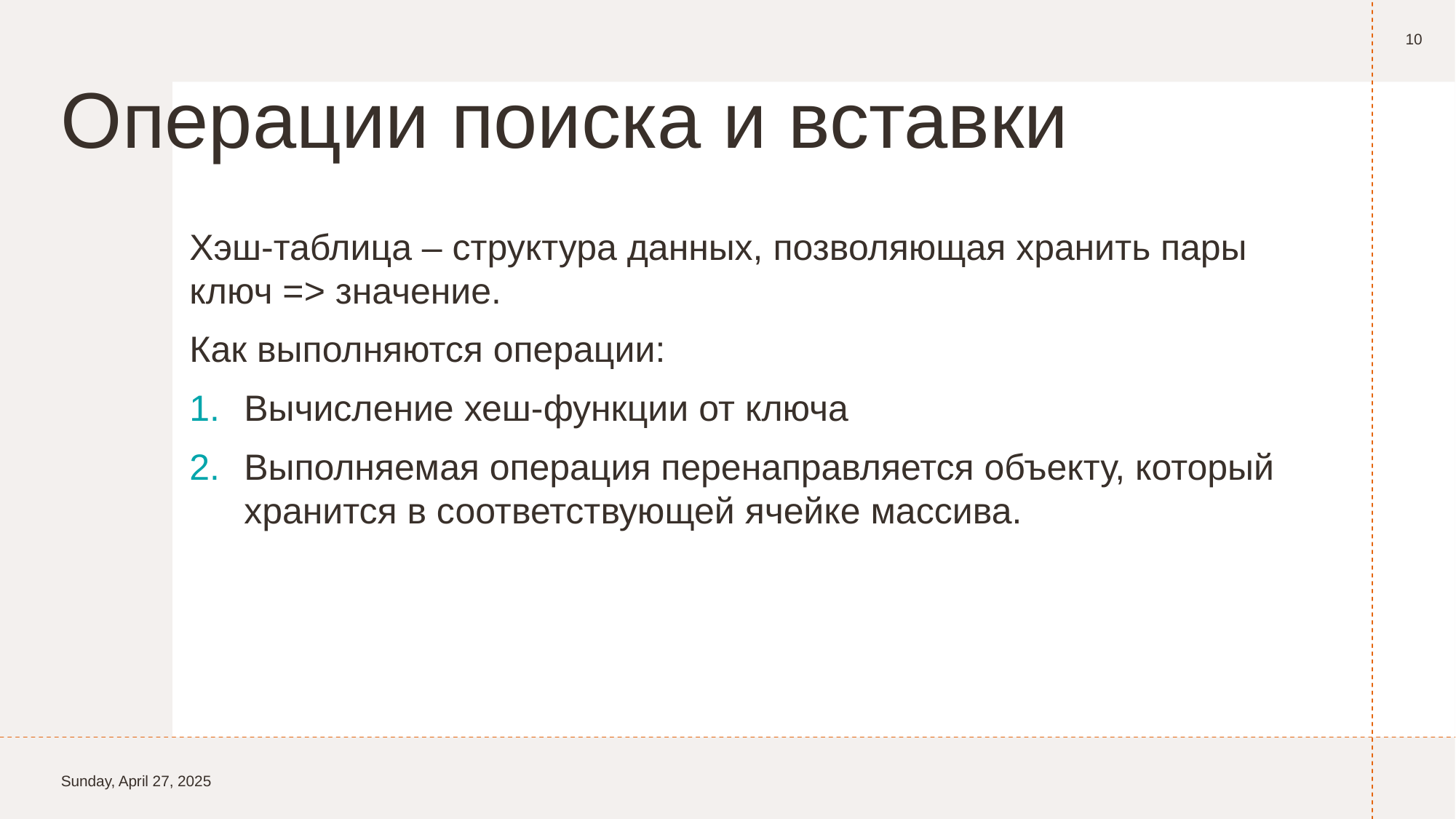

10
# Операции поиска и вставки
Хэш-таблица – структура данных, позволяющая хранить пары ключ => значение.
Как выполняются операции:
Вычисление хеш-функции от ключа
Выполняемая операция перенаправляется объекту, который хранится в соответствующей ячейке массива.
Sunday, April 27, 2025